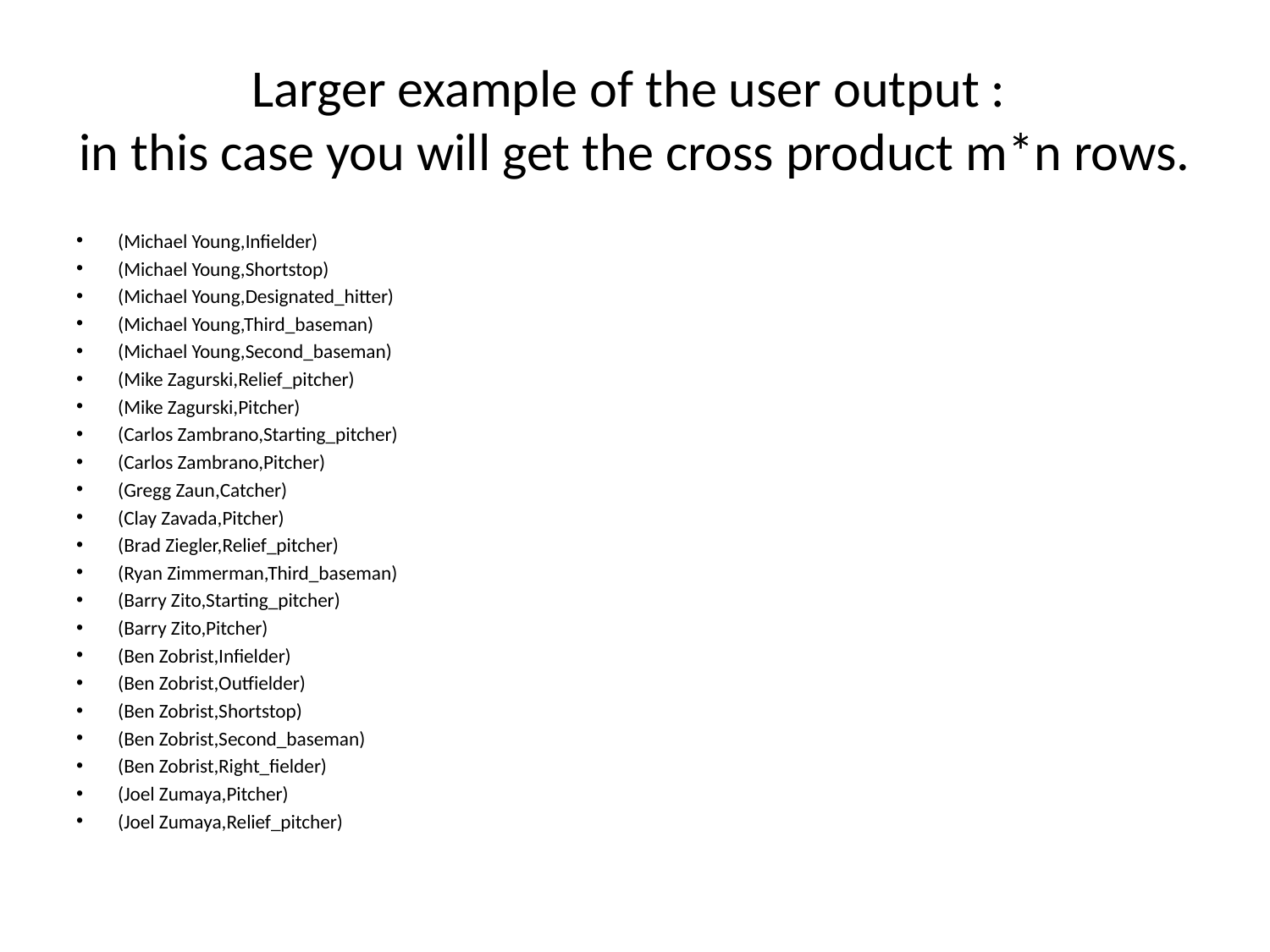

# Larger example of the user output : in this case you will get the cross product m*n rows.
(Michael Young,Infielder)
(Michael Young,Shortstop)
(Michael Young,Designated_hitter)
(Michael Young,Third_baseman)
(Michael Young,Second_baseman)
(Mike Zagurski,Relief_pitcher)
(Mike Zagurski,Pitcher)
(Carlos Zambrano,Starting_pitcher)
(Carlos Zambrano,Pitcher)
(Gregg Zaun,Catcher)
(Clay Zavada,Pitcher)
(Brad Ziegler,Relief_pitcher)
(Ryan Zimmerman,Third_baseman)
(Barry Zito,Starting_pitcher)
(Barry Zito,Pitcher)
(Ben Zobrist,Infielder)
(Ben Zobrist,Outfielder)
(Ben Zobrist,Shortstop)
(Ben Zobrist,Second_baseman)
(Ben Zobrist,Right_fielder)
(Joel Zumaya,Pitcher)
(Joel Zumaya,Relief_pitcher)